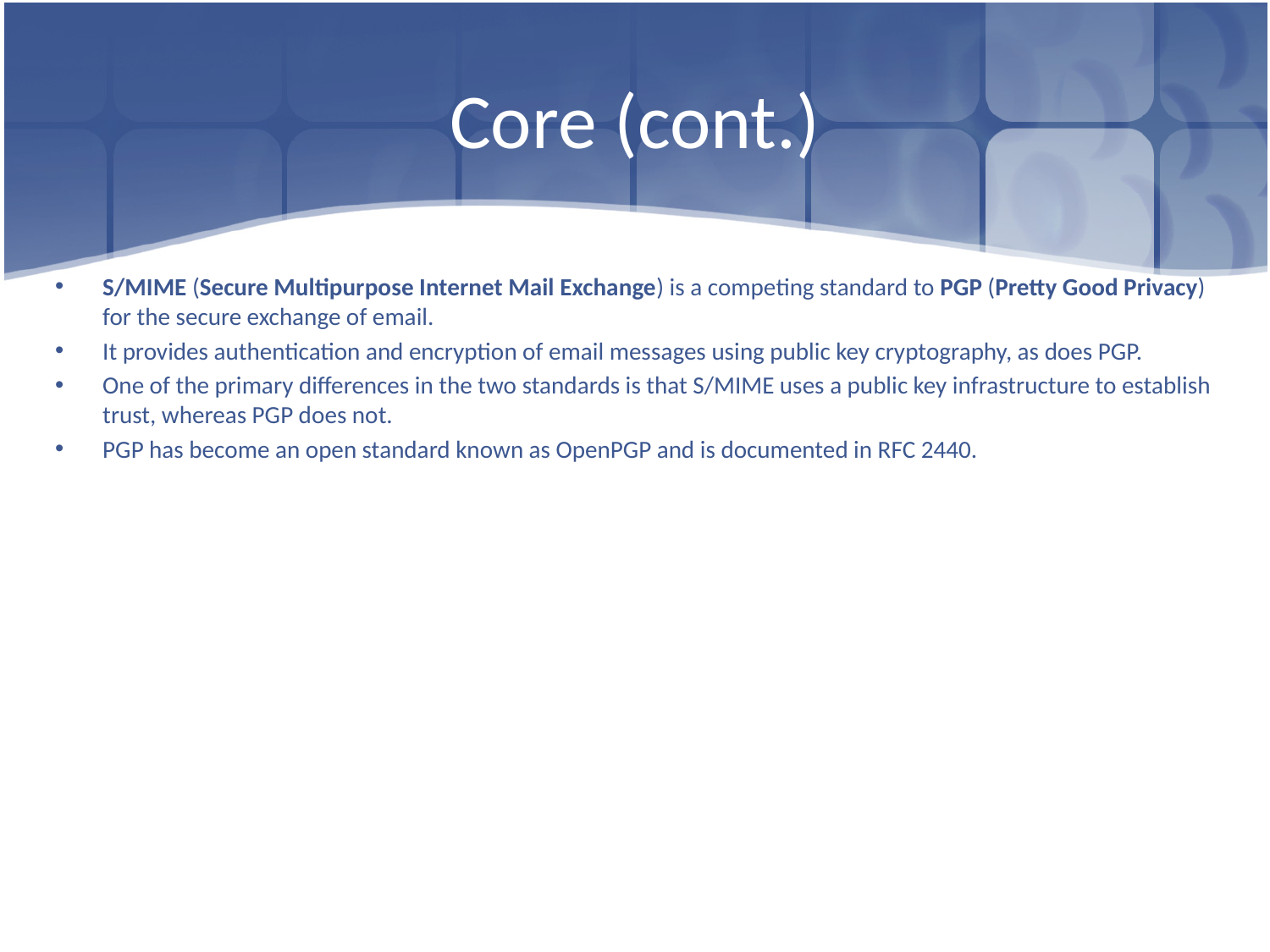

# Core (cont.)
S/MIME (Secure Multipurpose Internet Mail Exchange) is a competing standard to PGP (Pretty Good Privacy) for the secure exchange of email.
It provides authentication and encryption of email messages using public key cryptography, as does PGP.
One of the primary differences in the two standards is that S/MIME uses a public key infrastructure to establish trust, whereas PGP does not.
PGP has become an open standard known as OpenPGP and is documented in RFC 2440.